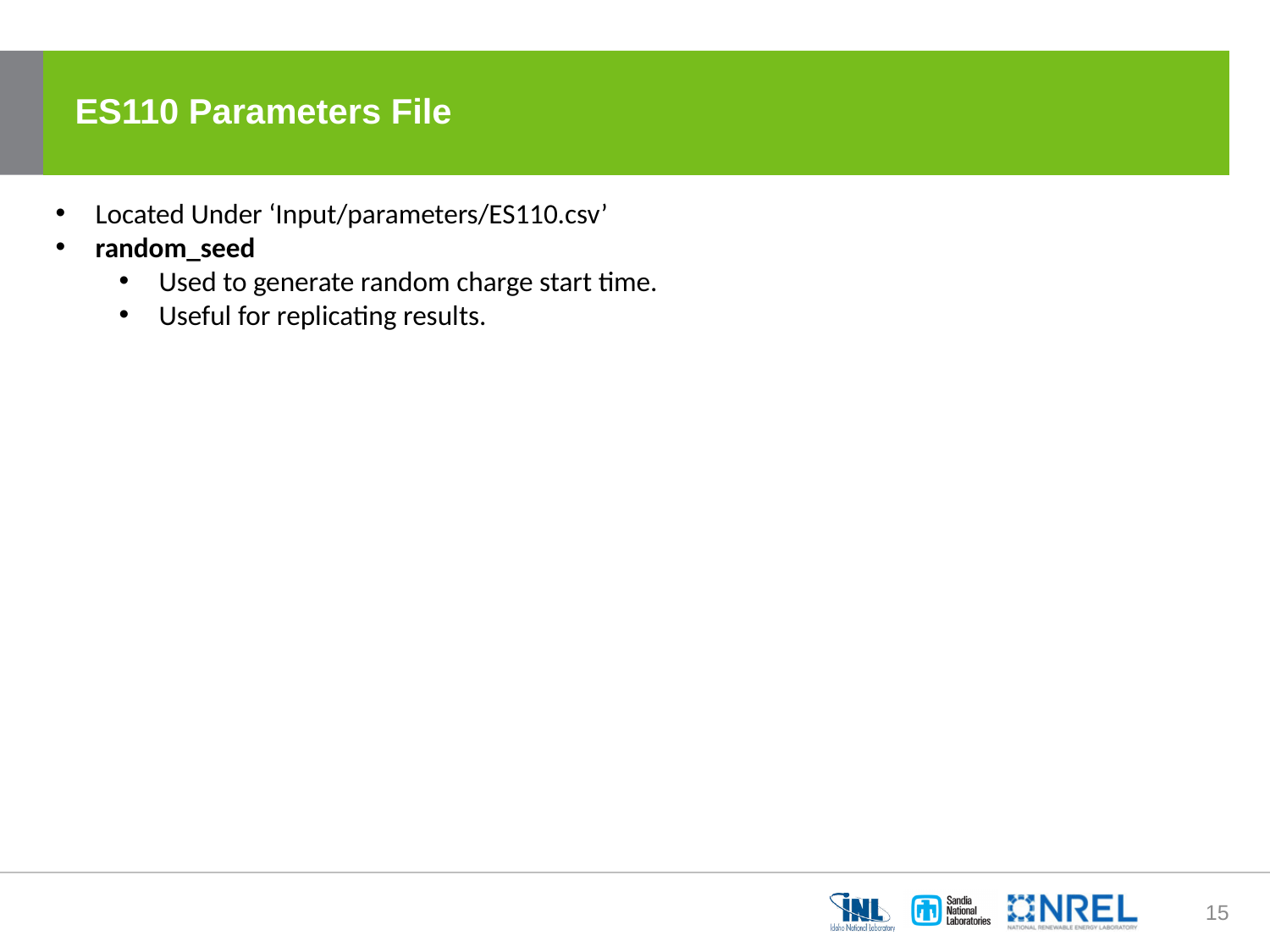

# ES110 Parameters File
Located Under ‘Input/parameters/ES110.csv’
random_seed
Used to generate random charge start time.
Useful for replicating results.
15